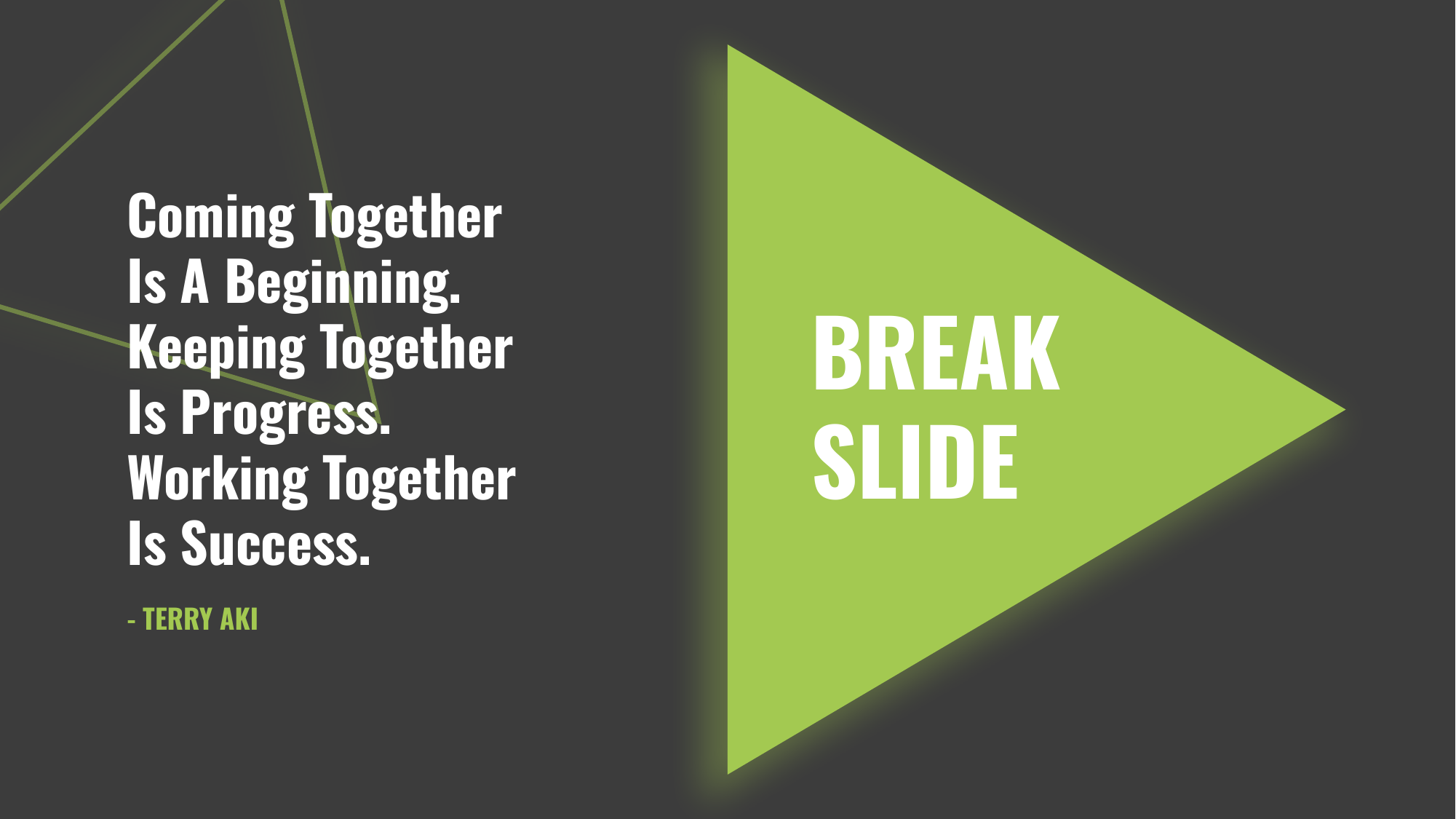

Coming Together
Is A Beginning.
Keeping Together
Is Progress.
Working Together
Is Success.
BREAK
SLIDE
- TERRY AKI